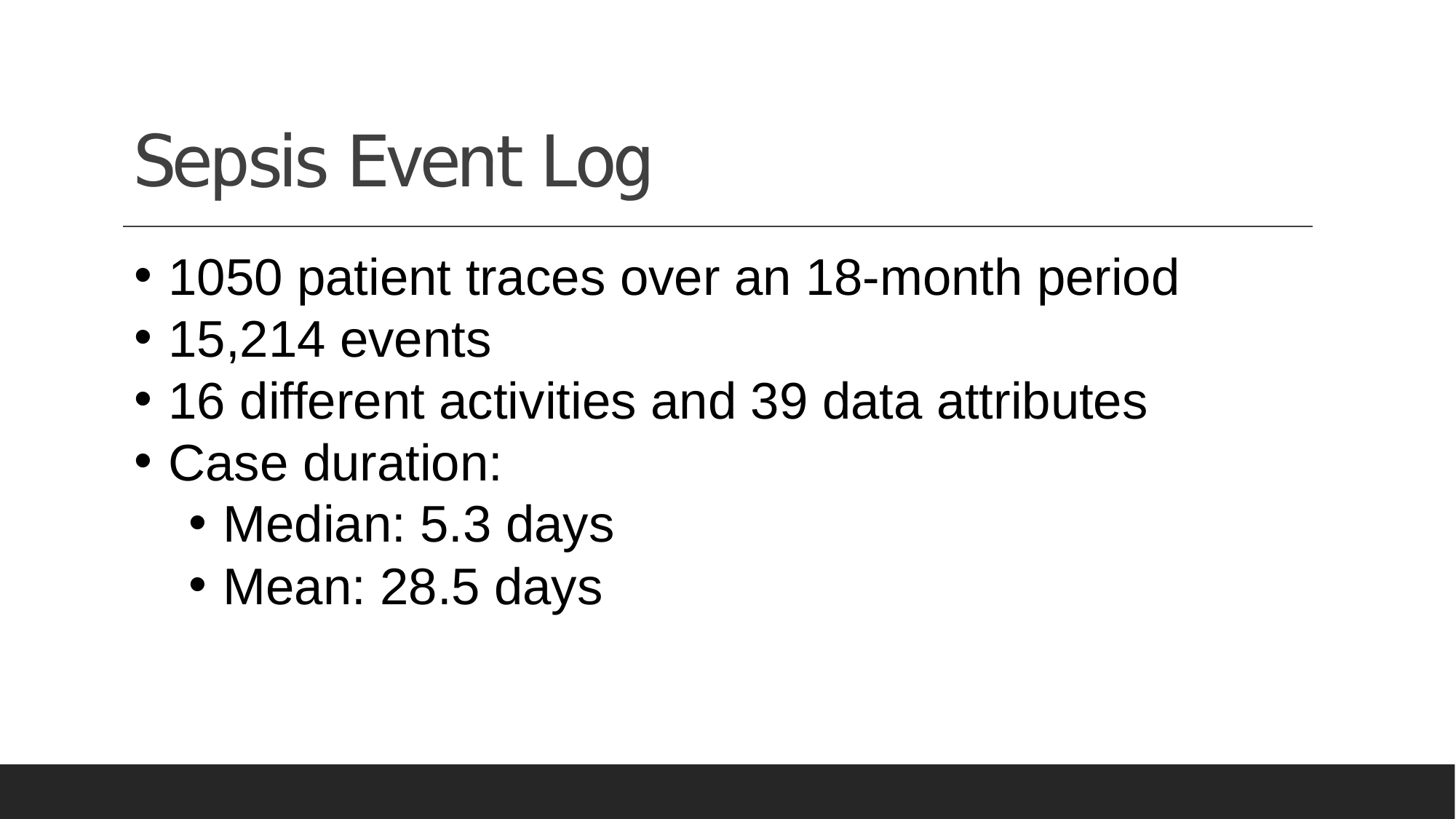

# Sepsis Event Log
1050 patient traces over an 18-month period
15,214 events
16 different activities and 39 data attributes
Case duration:
Median: 5.3 days
Mean: 28.5 days